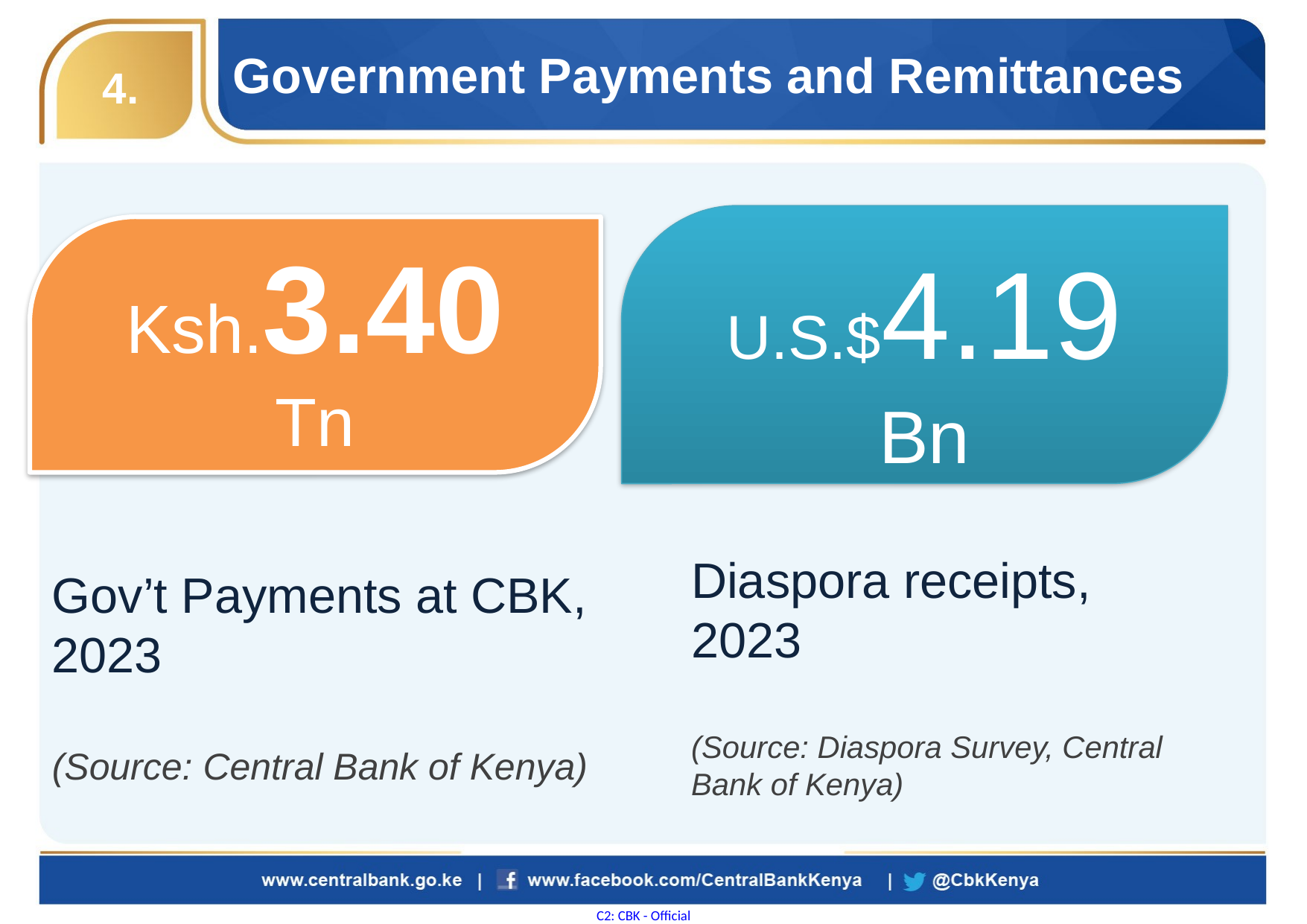

# Government Payments and Remittances
 4.
U.S.$4.19 Bn
Ksh.3.40 Tn
Diaspora receipts, 2023

(Source: Diaspora Survey, Central Bank of Kenya)
Gov’t Payments at CBK, 2023

(Source: Central Bank of Kenya)